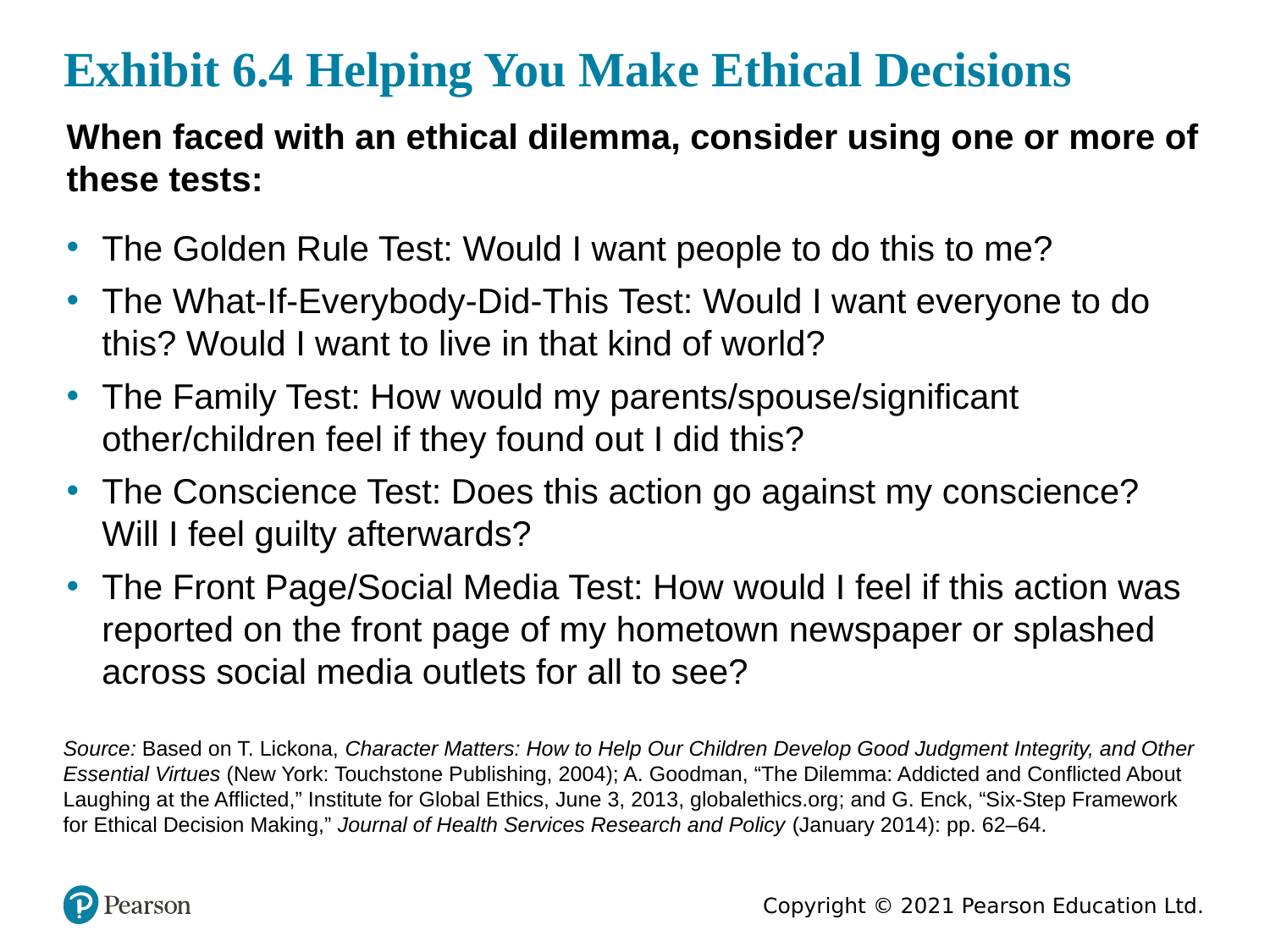

# Exhibit 6.4 Helping You Make Ethical Decisions
When faced with an ethical dilemma, consider using one or more of these tests:
The Golden Rule Test: Would I want people to do this to me?
The What-If-Everybody-Did-This Test: Would I want everyone to do this? Would I want to live in that kind of world?
The Family Test: How would my parents/spouse/significant other/children feel if they found out I did this?
The Conscience Test: Does this action go against my conscience? Will I feel guilty afterwards?
The Front Page/Social Media Test: How would I feel if this action was reported on the front page of my hometown newspaper or splashed across social media outlets for all to see?
Source: Based on T. Lickona, Character Matters: How to Help Our Children Develop Good Judgment Integrity, and Other Essential Virtues (New York: Touchstone Publishing, 2004); A. Goodman, “The Dilemma: Addicted and Conflicted About Laughing at the Afflicted,” Institute for Global Ethics, June 3, 2013, globalethics.org; and G. Enck, “Six-Step Framework for Ethical Decision Making,” Journal of Health Services Research and Policy (January 2014): pp. 62–64.